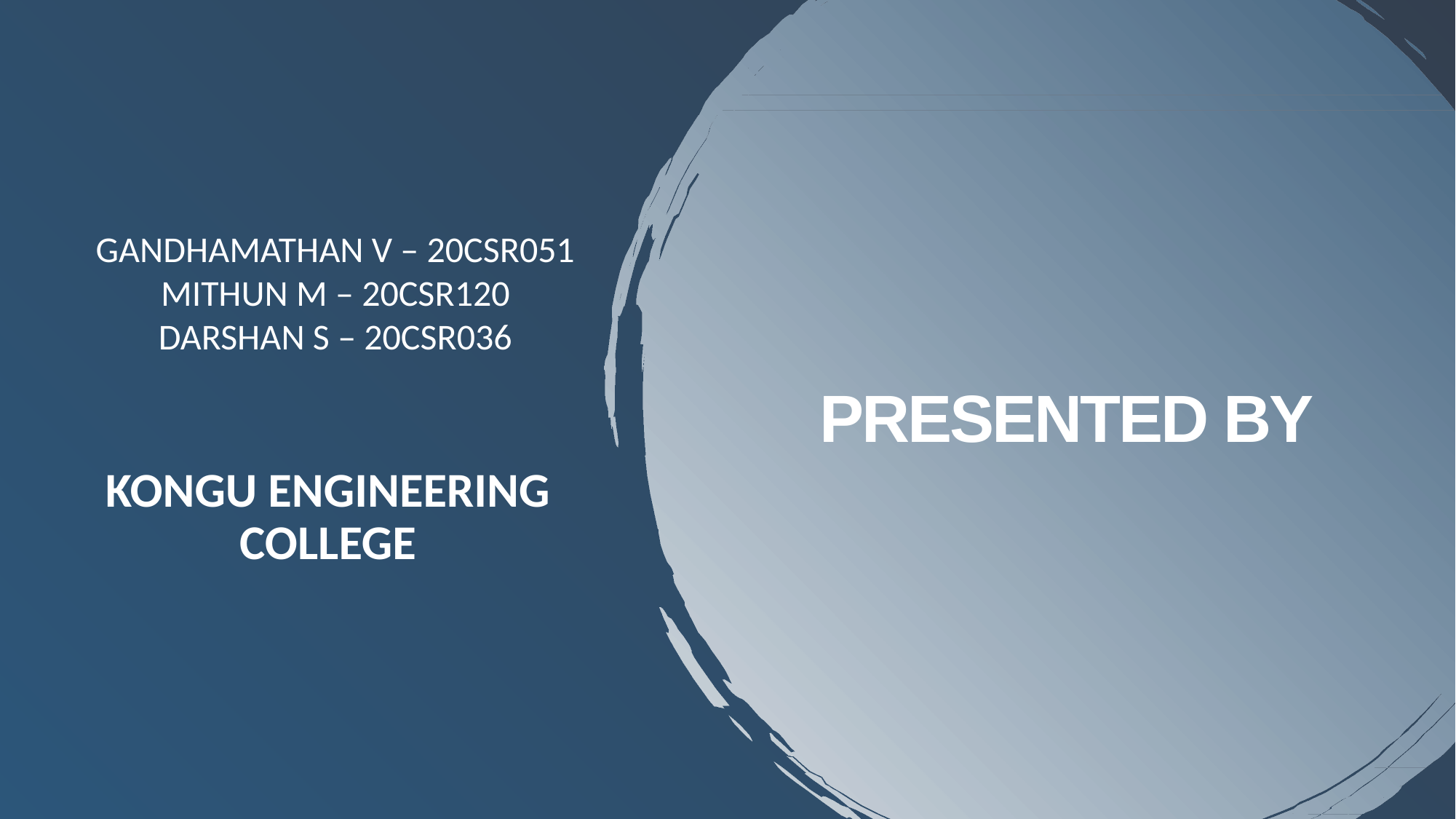

GANDHAMATHAN V – 20CSR051
MITHUN m – 20CSR120
DARSHAN S – 20CSR036

# PRESENTED BY
KONGU ENGINEERING COLLEGE